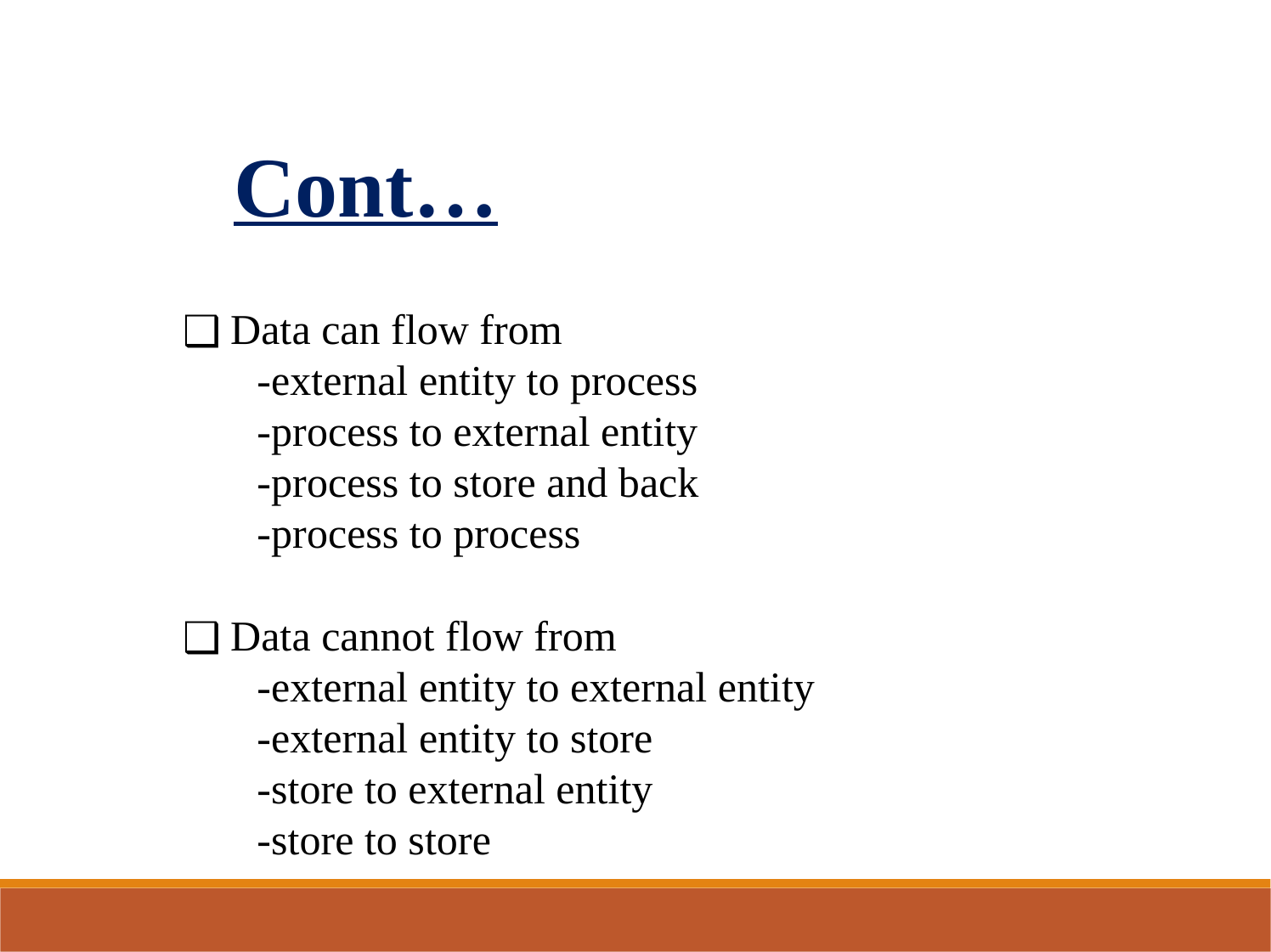

Cont…
Data can flow from
-external entity to process
-process to external entity
-process to store and back
-process to process

Data cannot flow from
-external entity to external entity
-external entity to store
-store to external entity
-store to store